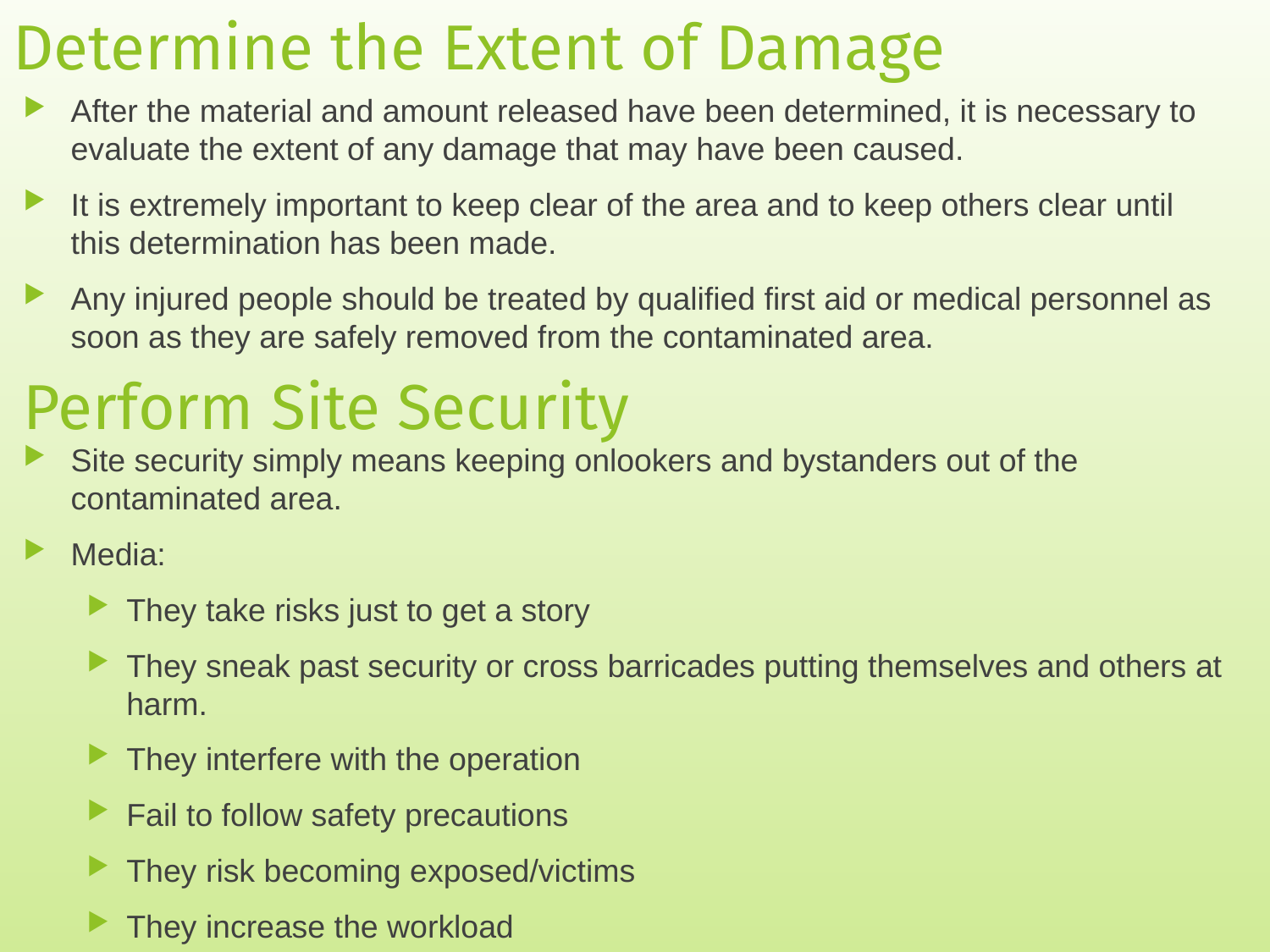

# Determine the Extent of Damage
After the material and amount released have been determined, it is necessary to evaluate the extent of any damage that may have been caused.
It is extremely important to keep clear of the area and to keep others clear until this determination has been made.
Any injured people should be treated by qualified first aid or medical personnel as soon as they are safely removed from the contaminated area.
Perform Site Security
Site security simply means keeping onlookers and bystanders out of the contaminated area.
Media:
They take risks just to get a story
They sneak past security or cross barricades putting themselves and others at harm.
They interfere with the operation
Fail to follow safety precautions
They risk becoming exposed/victims
They increase the workload
13